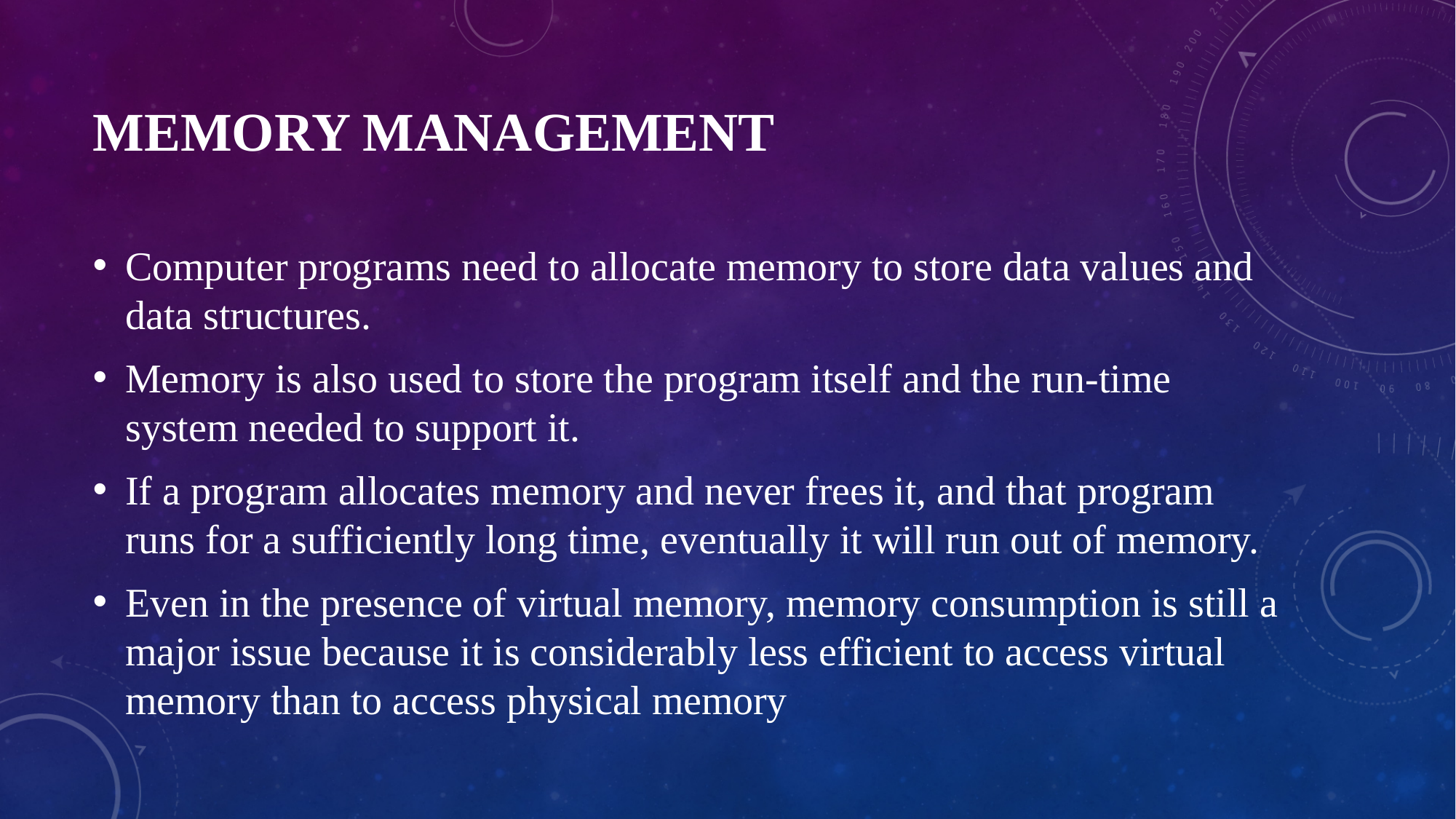

# Memory Management
Computer programs need to allocate memory to store data values and data structures.
Memory is also used to store the program itself and the run-time system needed to support it.
If a program allocates memory and never frees it, and that program runs for a sufficiently long time, eventually it will run out of memory.
Even in the presence of virtual memory, memory consumption is still a major issue because it is considerably less efficient to access virtual memory than to access physical memory